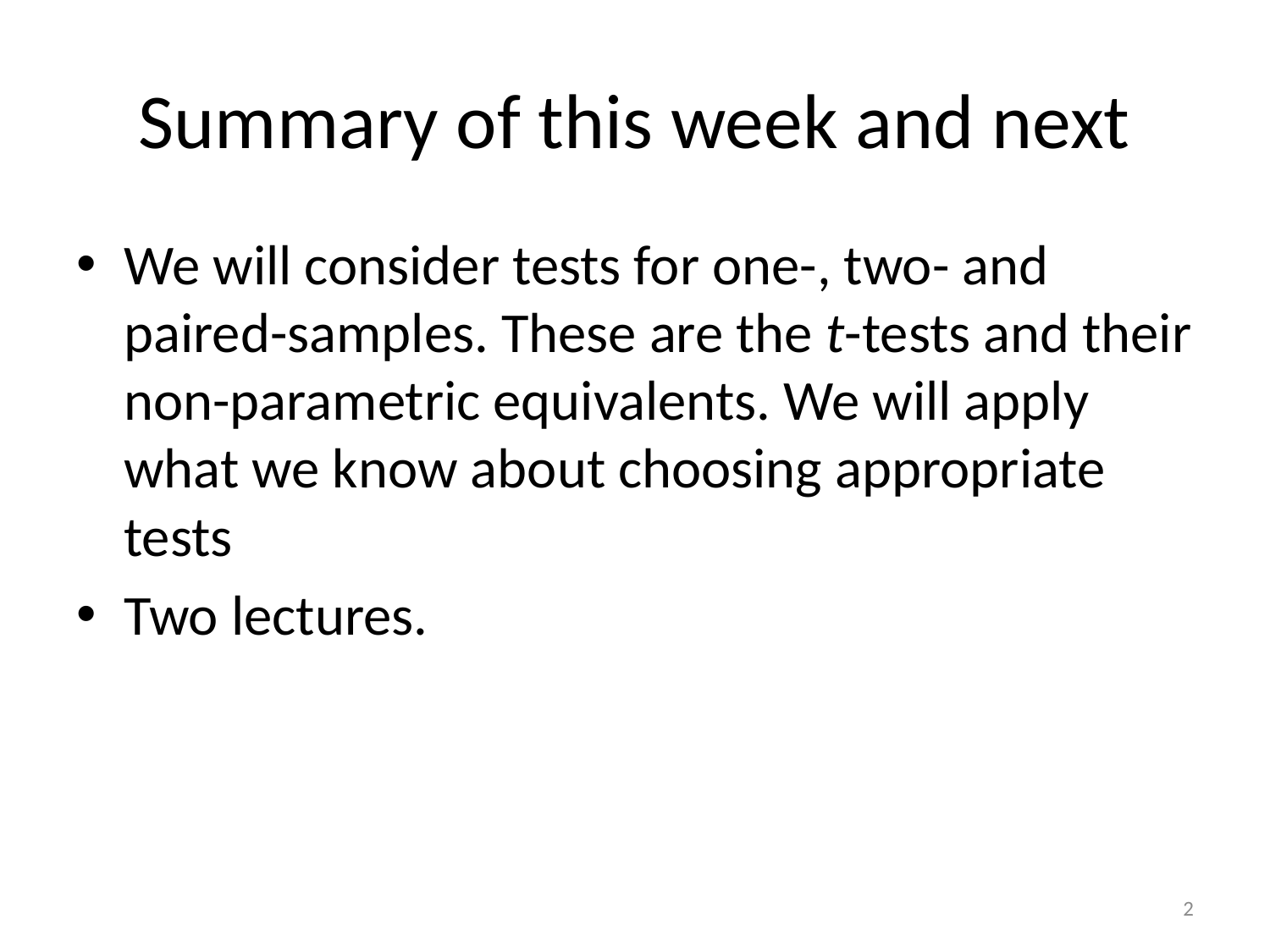

# Summary of this week and next
We will consider tests for one-, two- and paired-samples. These are the t-tests and their non-parametric equivalents. We will apply what we know about choosing appropriate tests
Two lectures.
2